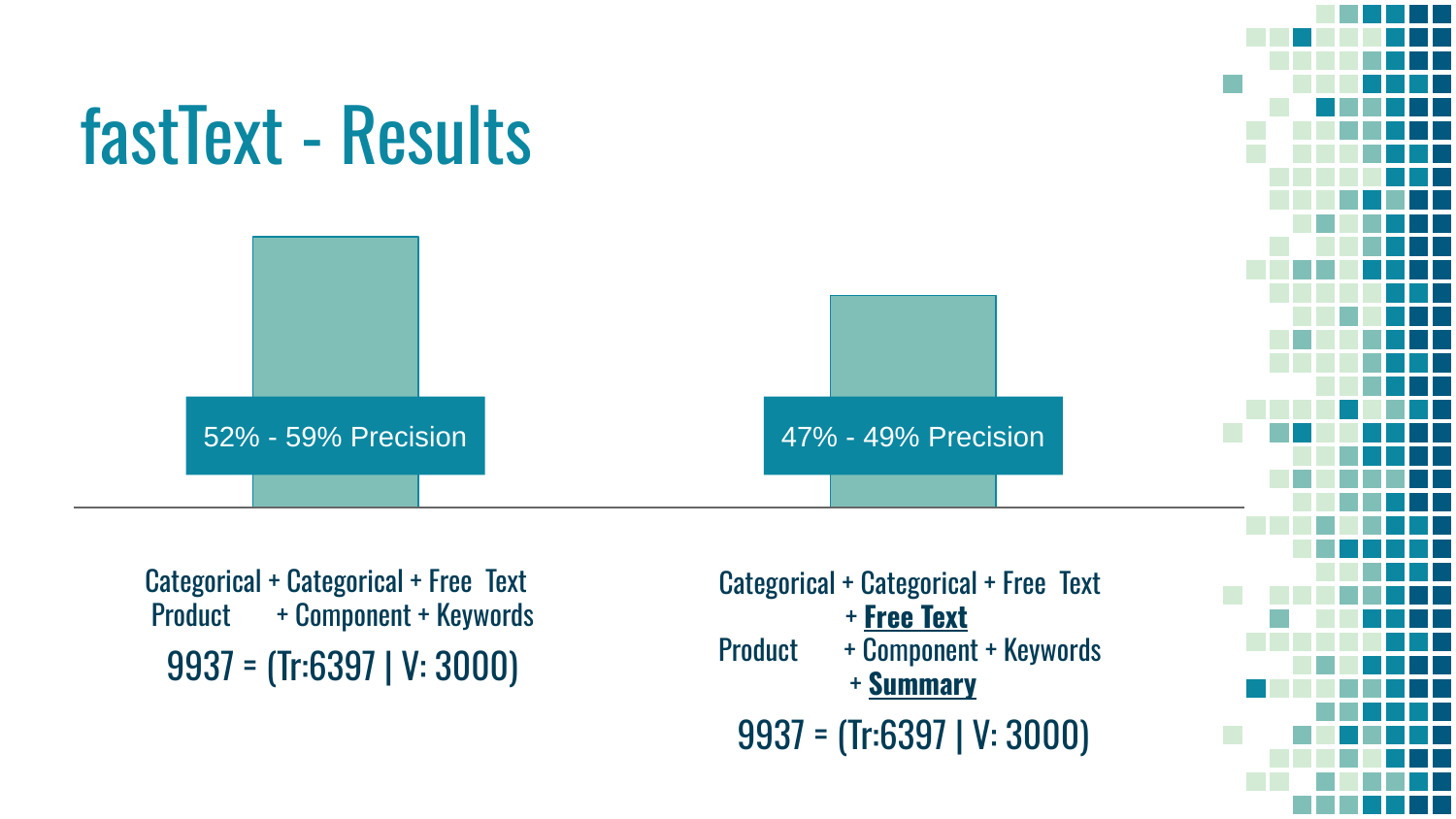

# fastText - Results

52% - 59% Precision
47% - 49% Precision
Categorical + Categorical + Free  Text
Product       + Component + Keywords
9937 = (Tr:6397 | V: 3000)
Categorical + Categorical + Free  Text
+ Free Text
Product       + Component + Keywords
+ Summary
9937 = (Tr:6397 | V: 3000)